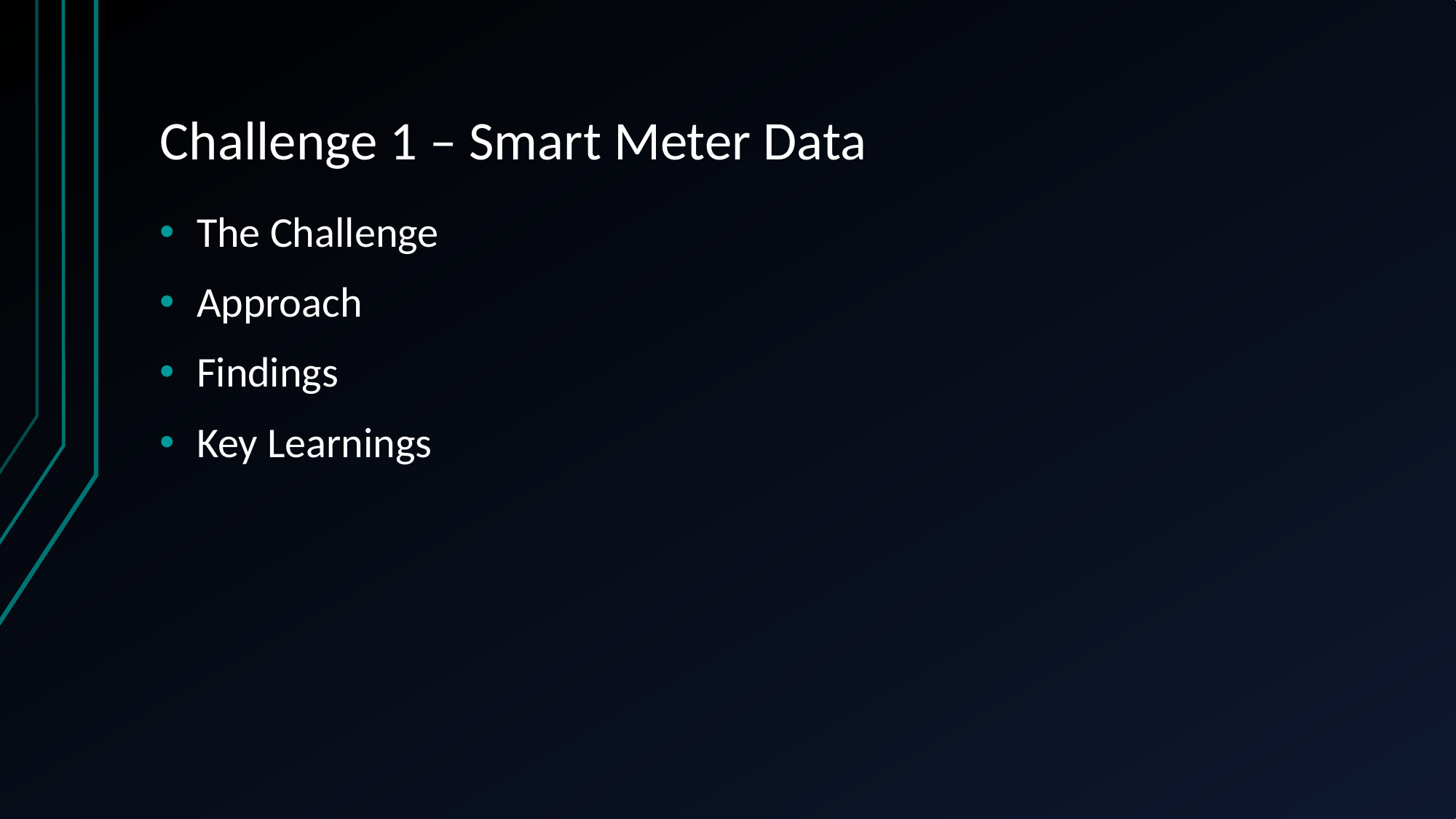

# Challenge 1 – Smart Meter Data
The Challenge
Approach
Findings
Key Learnings